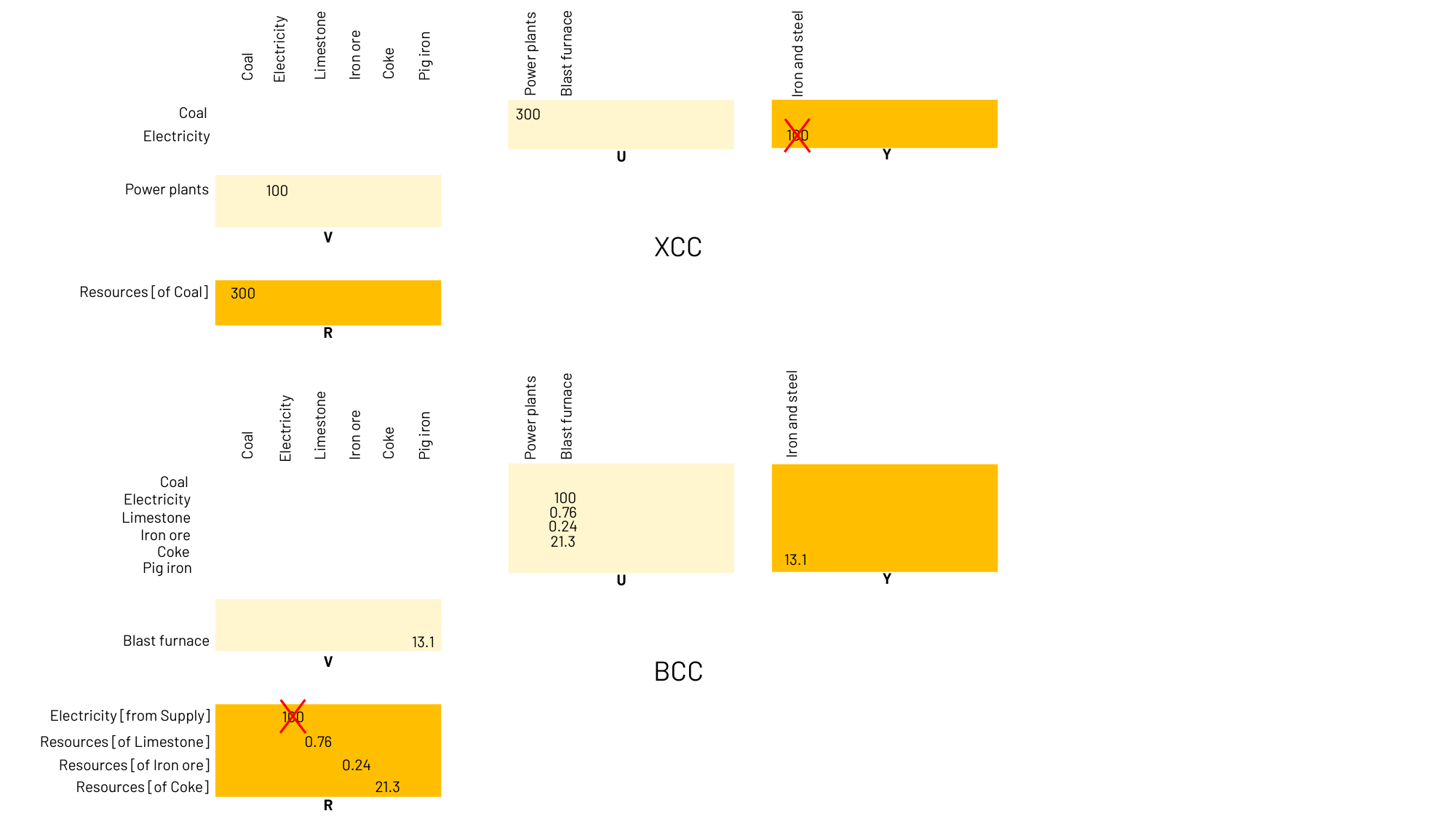

Limestone
Electricity
Blast furnace
Power plants
Iron and steel
Iron ore
Pig iron
Coke
Coal
Coal
300

Y

U
100
Electricity
Power plants

V
100
XCC
Resources [of Coal]
300

R
Iron and steel
Blast furnace
Power plants
Limestone
Electricity
Iron ore
Pig iron
Coke
Coal

U

Y
Coal
100
Electricity
0.76
Limestone
0.24
Iron ore
21.3
Coke
13.1
Pig iron

V
Blast furnace
13.1
BCC
Electricity [from Supply]
100

R
Resources [of Limestone]
0.76
0.24
Resources [of Iron ore]
21.3
Resources [of Coke]